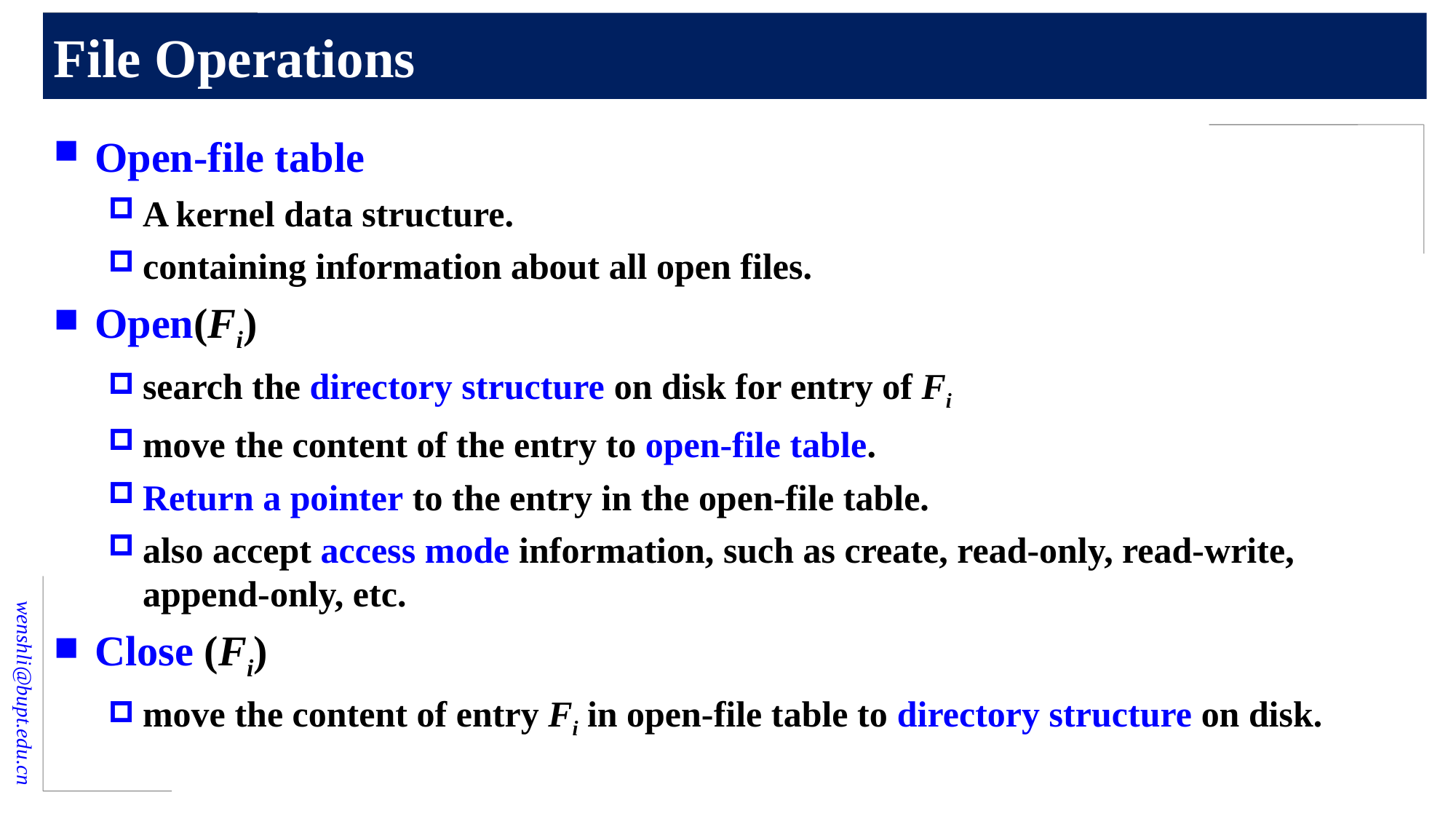

# File Operations
Open-file table
A kernel data structure.
containing information about all open files.
Open(Fi)
search the directory structure on disk for entry of Fi
move the content of the entry to open-file table.
Return a pointer to the entry in the open-file table.
also accept access mode information, such as create, read-only, read-write, append-only, etc.
Close (Fi)
move the content of entry Fi in open-file table to directory structure on disk.
11